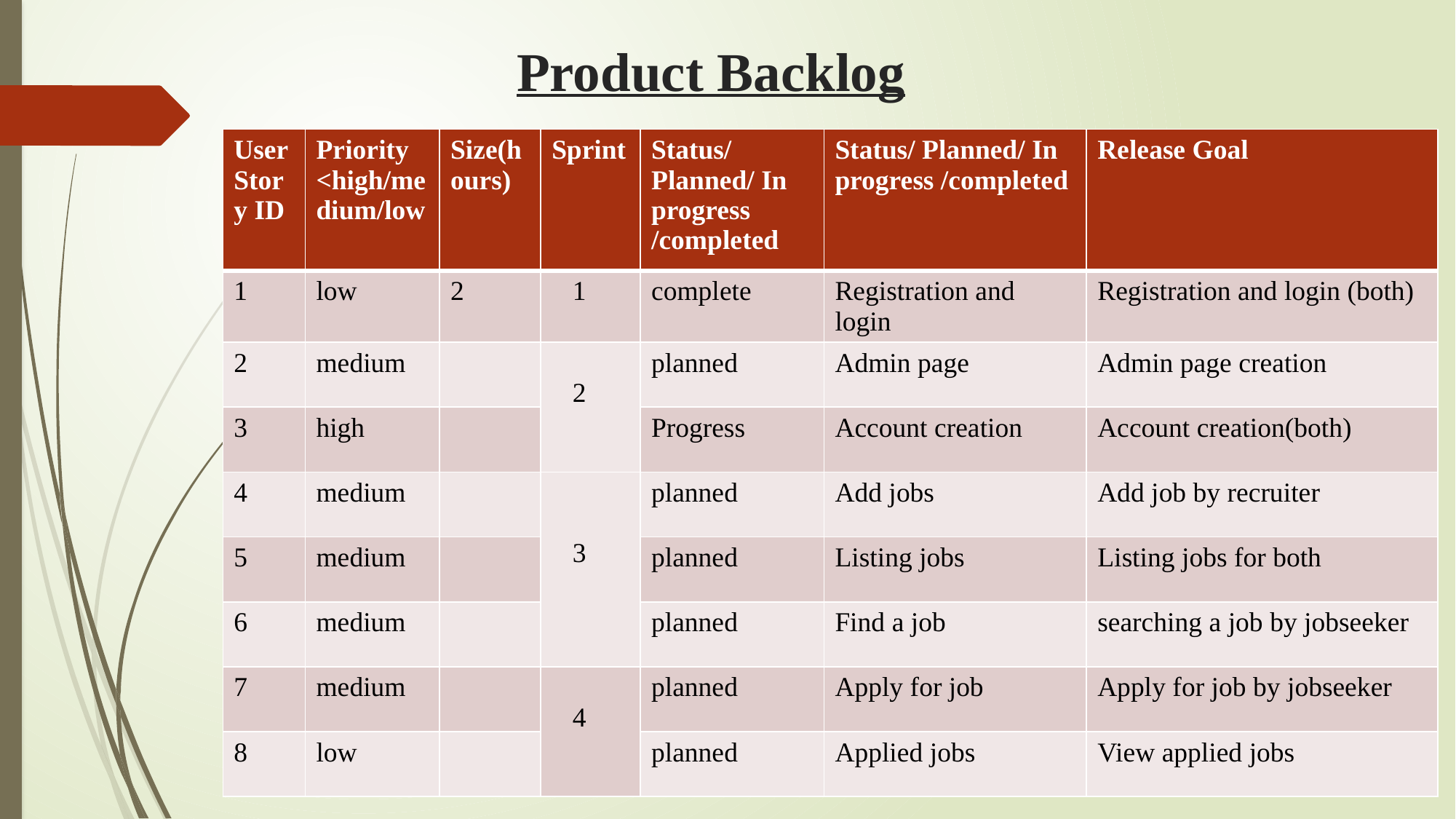

# Product Backlog
| User Story ID | Priority <high/medium/low | Size(h ours) | Sprint | Status/ Planned/ In progress /completed | Status/ Planned/ In progress /completed | Release Goal |
| --- | --- | --- | --- | --- | --- | --- |
| 1 | low | 2 | 1 | complete | Registration and login | Registration and login (both) |
| 2 | medium |  | 2 | planned | Admin page | Admin page creation |
| 3 | high |  |  | Progress | Account creation | Account creation(both) |
| 4 | medium |  | 3 | planned | Add jobs | Add job by recruiter |
| 5 | medium |  |  | planned | Listing jobs | Listing jobs for both |
| 6 | medium |  |  | planned | Find a job | searching a job by jobseeker |
| 7 | medium |  | 4 | planned | Apply for job | Apply for job by jobseeker |
| 8 | low |  |  | planned | Applied jobs | View applied jobs |